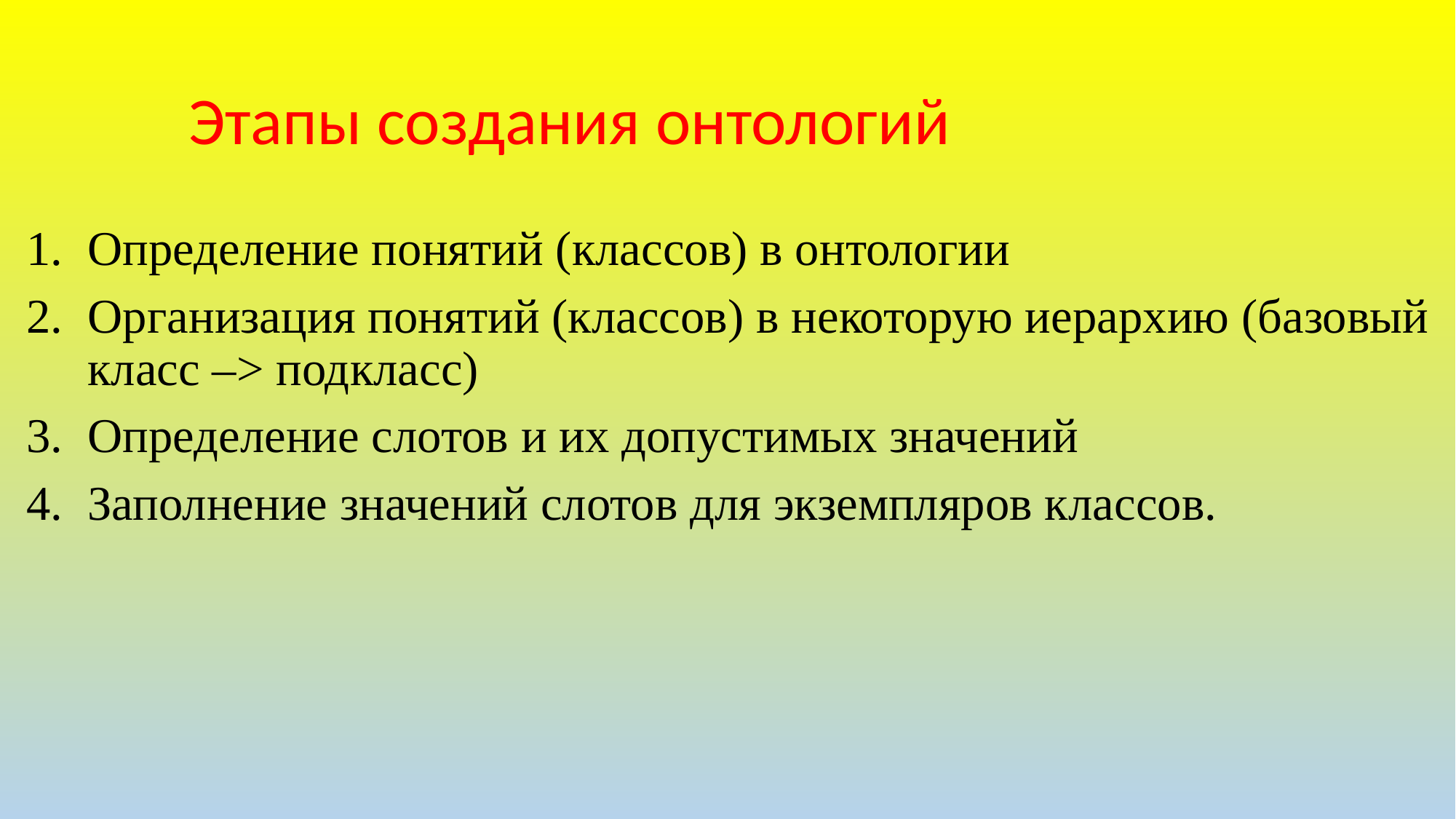

# Этапы создания онтологий
Определение понятий (классов) в онтологии
Организация понятий (классов) в некоторую иерархию (базовый класс –> подкласс)
Определение слотов и их допустимых значений
Заполнение значений слотов для экземпляров классов.